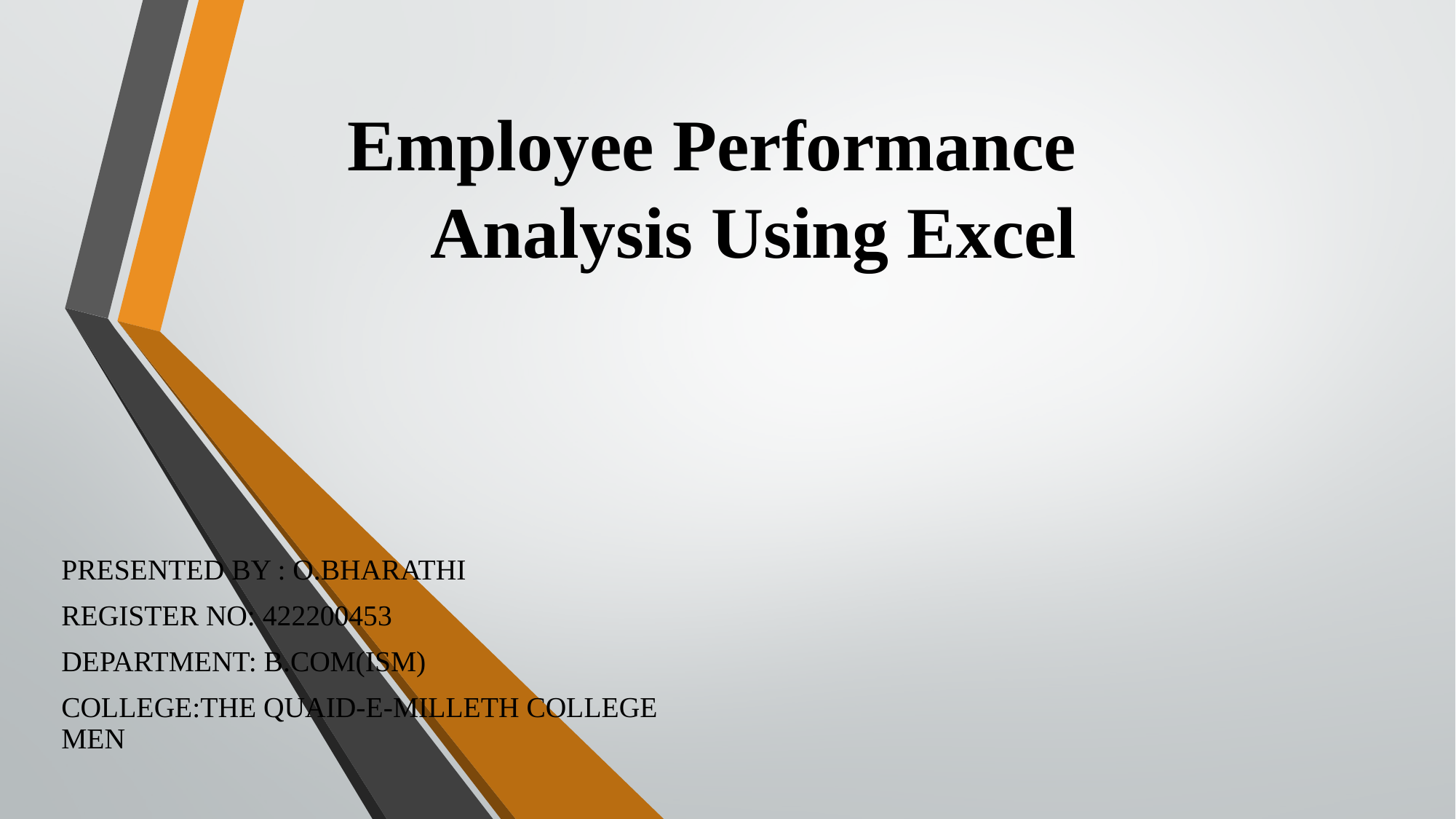

# Employee Performance Analysis Using Excel
PRESENTED BY : O.BHARATHI
REGISTER NO: 422200453
DEPARTMENT: B.COM(ISM)
COLLEGE:THE QUAID-E-MILLETH COLLEGE MEN